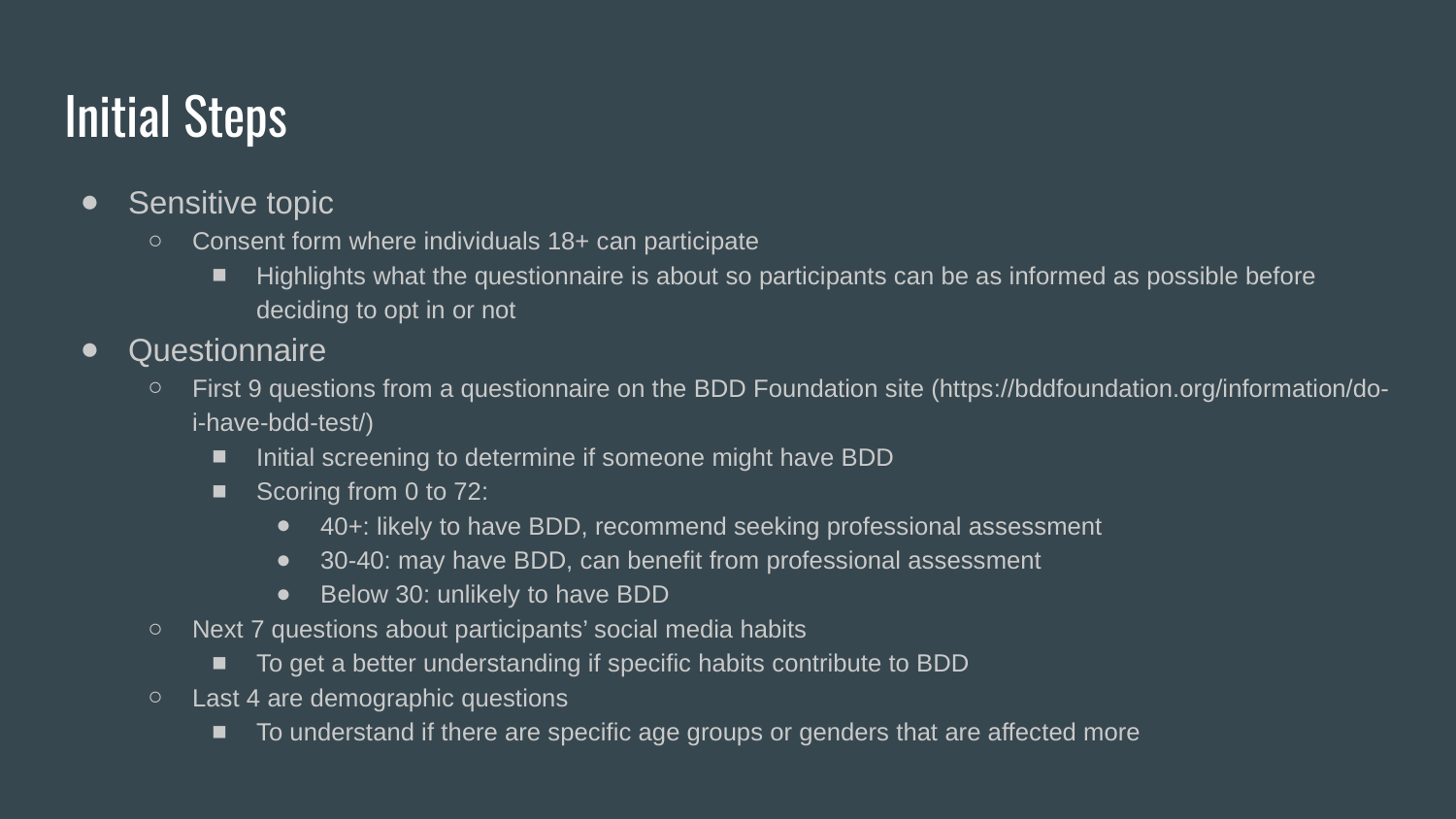

# Initial Steps
Sensitive topic
Consent form where individuals 18+ can participate
Highlights what the questionnaire is about so participants can be as informed as possible before deciding to opt in or not
Questionnaire
First 9 questions from a questionnaire on the BDD Foundation site (https://bddfoundation.org/information/do-i-have-bdd-test/)
Initial screening to determine if someone might have BDD
Scoring from 0 to 72:
40+: likely to have BDD, recommend seeking professional assessment
30-40: may have BDD, can benefit from professional assessment
Below 30: unlikely to have BDD
Next 7 questions about participants’ social media habits
To get a better understanding if specific habits contribute to BDD
Last 4 are demographic questions
To understand if there are specific age groups or genders that are affected more